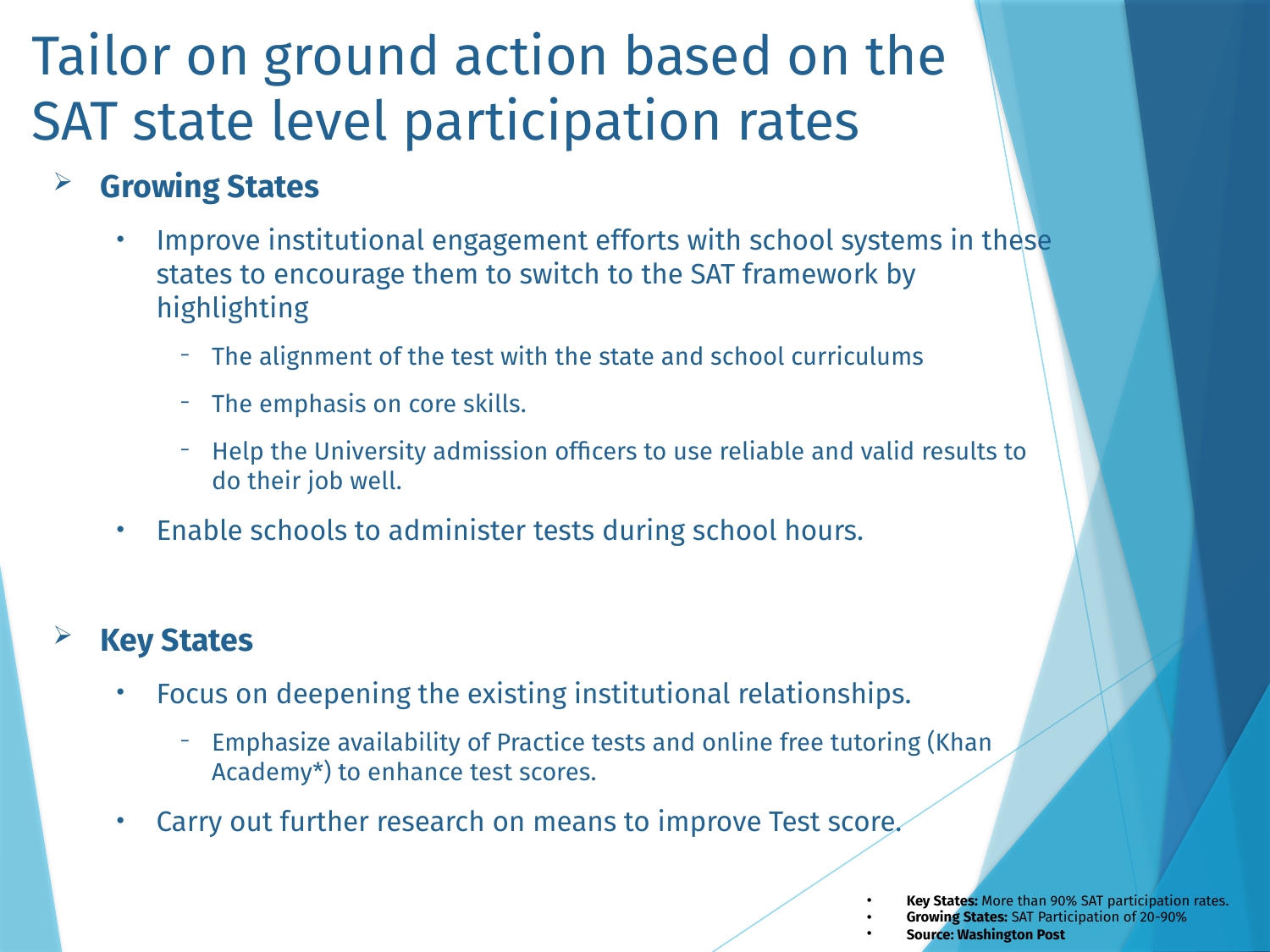

# Tailor on ground action based on the SAT state level participation rates
Growing States
Improve institutional engagement efforts with school systems in these states to encourage them to switch to the SAT framework by highlighting
The alignment of the test with the state and school curriculums
The emphasis on core skills.
Help the University admission officers to use reliable and valid results to do their job well.
Enable schools to administer tests during school hours.

Key States
Focus on deepening the existing institutional relationships.
Emphasize availability of Practice tests and online free tutoring (Khan Academy*) to enhance test scores.
Carry out further research on means to improve Test score.
Key States: More than 90% SAT participation rates.
Growing States: SAT Participation of 20-90%
Source: Washington Post